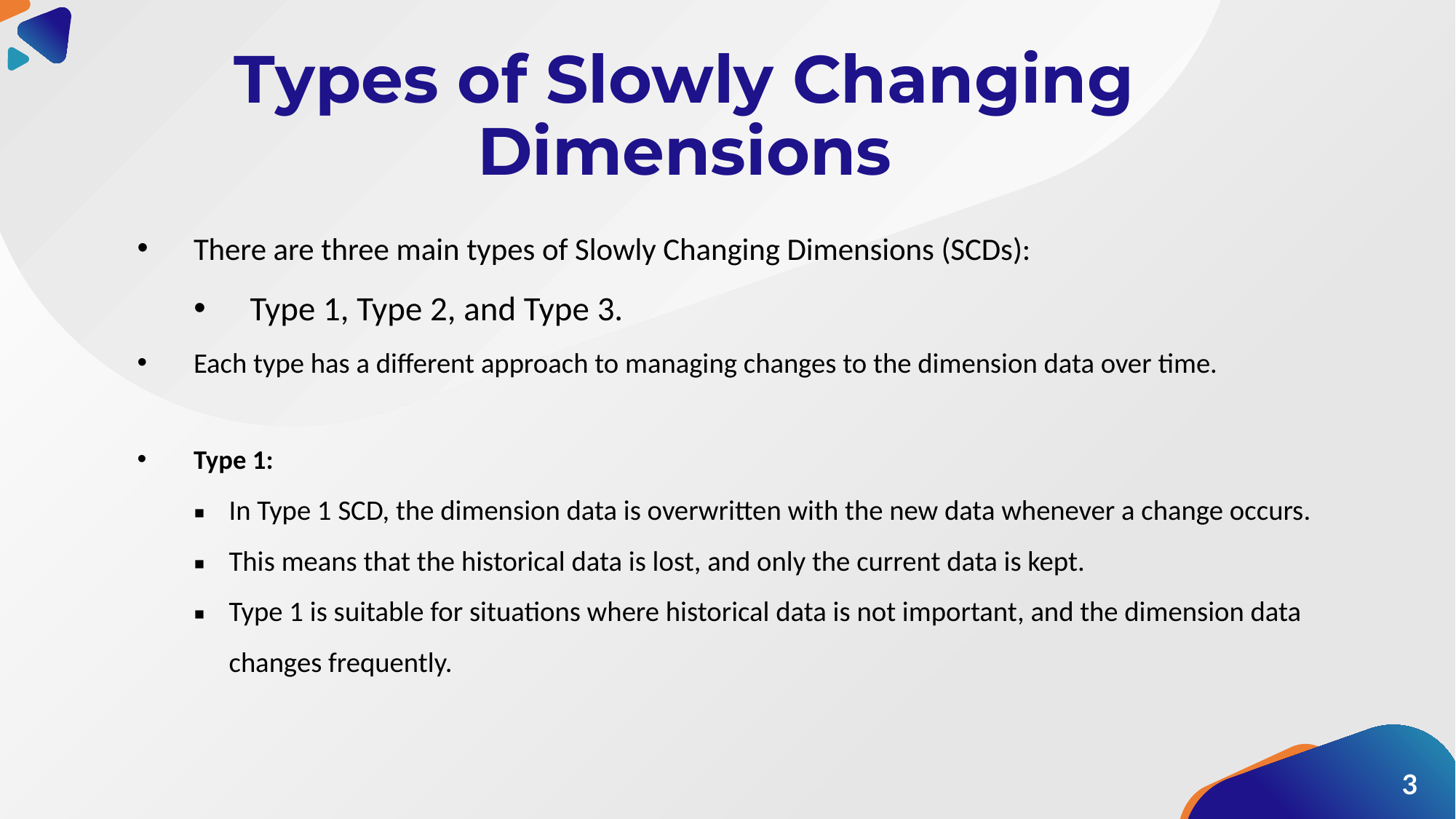

# Types of Slowly Changing Dimensions
There are three main types of Slowly Changing Dimensions (SCDs):
Type 1, Type 2, and Type 3.
Each type has a different approach to managing changes to the dimension data over time.

Type 1:
In Type 1 SCD, the dimension data is overwritten with the new data whenever a change occurs.
This means that the historical data is lost, and only the current data is kept.
Type 1 is suitable for situations where historical data is not important, and the dimension data changes frequently.